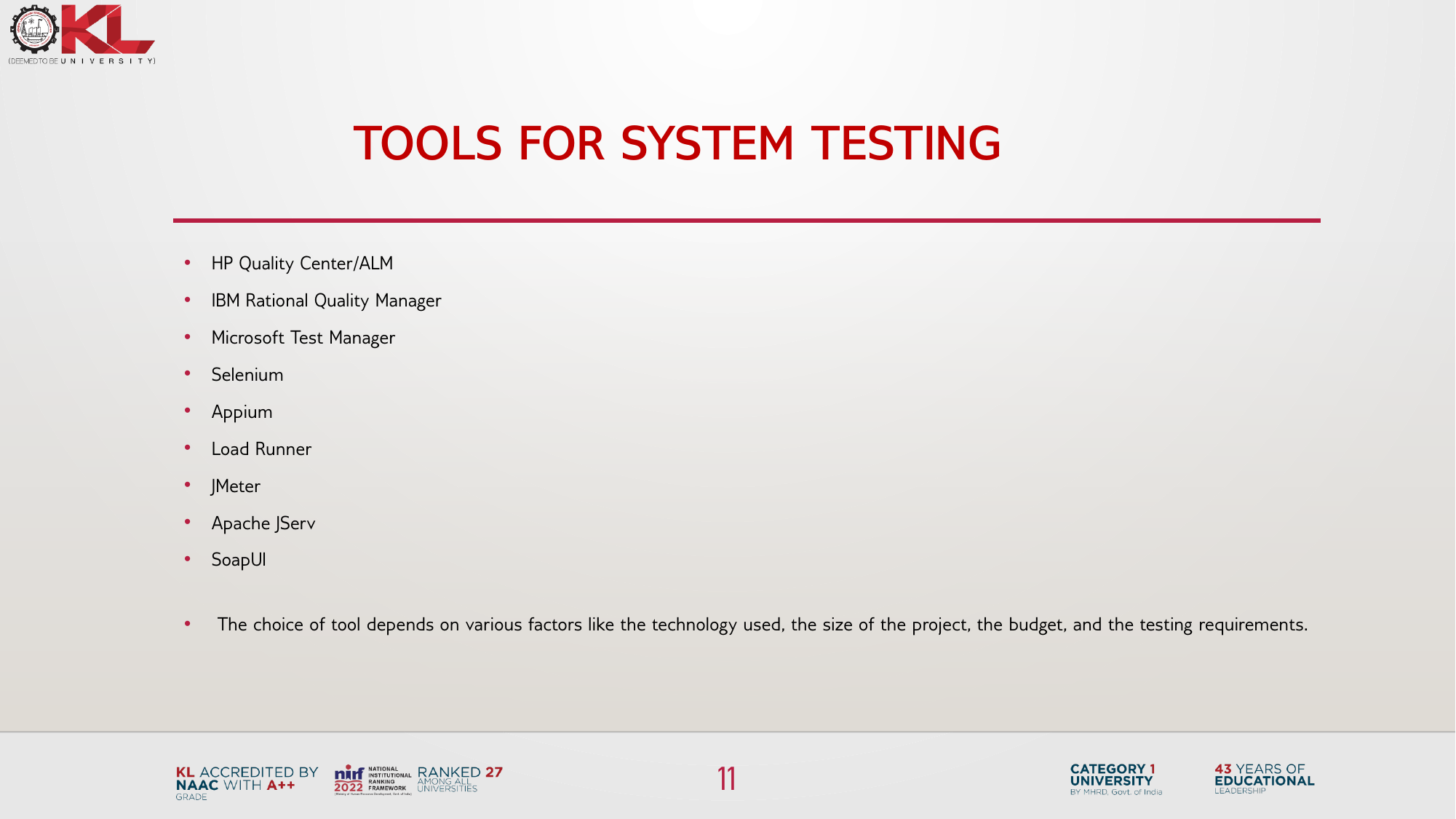

Tools for system testing
HP Quality Center/ALM
IBM Rational Quality Manager
Microsoft Test Manager
Selenium
Appium
Load Runner
JMeter
Apache JServ
SoapUI
 The choice of tool depends on various factors like the technology used, the size of the project, the budget, and the testing requirements.

11